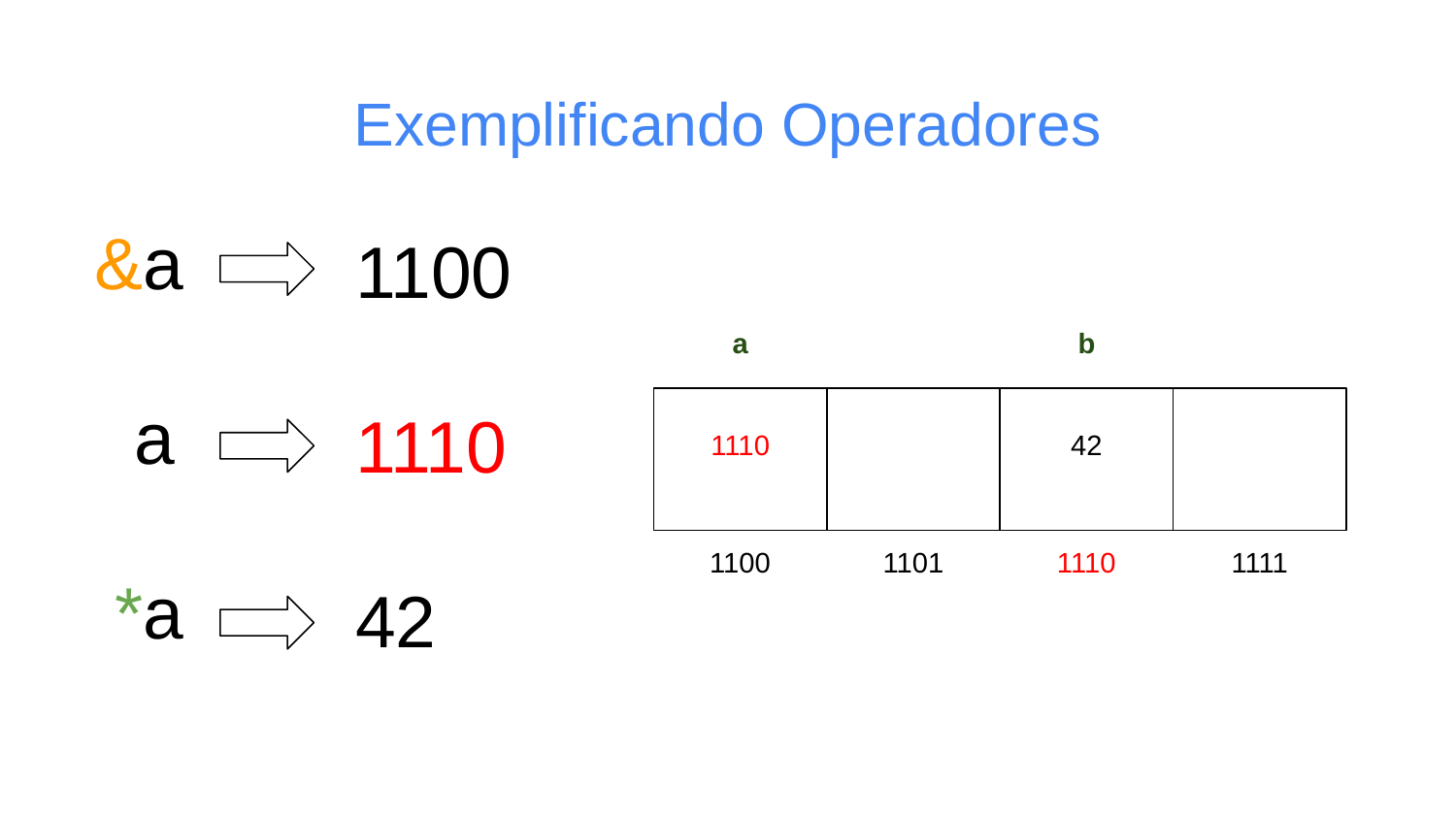

# Exemplificando Operadores
&a

  a

 *a
1100

1110

42

a
b

1110
42

1100
1101
1110
1111